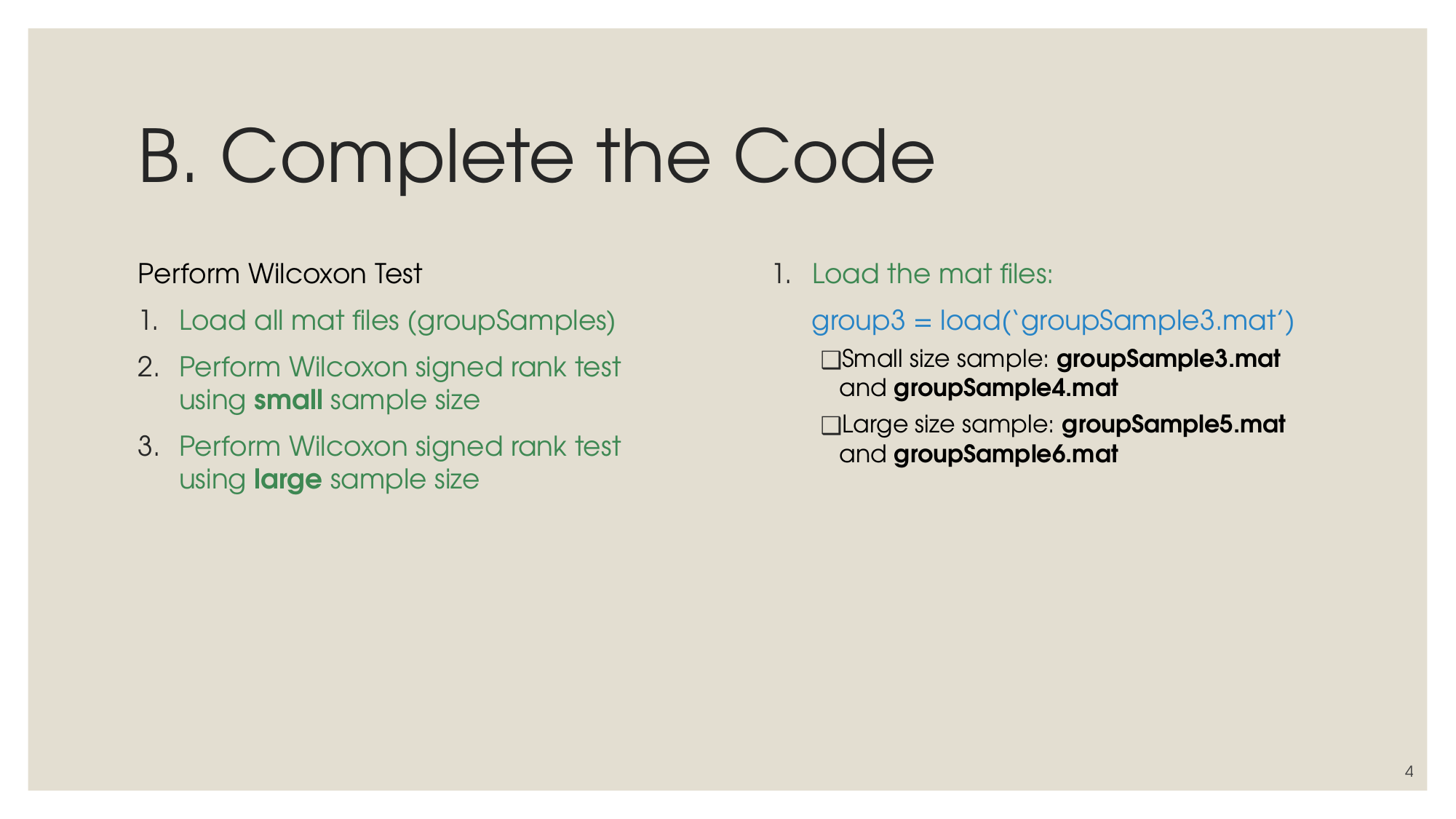

# B. Complete the Code
Perform Wilcoxon Test
Load all mat files (groupSamples)
Perform Wilcoxon signed rank test using small sample size
Perform Wilcoxon signed rank test using large sample size

Load the mat files:
group3 = load(‘groupSample3.mat’)
Small size sample: groupSample3.mat and groupSample4.mat
Large size sample: groupSample5.mat and groupSample6.mat
4